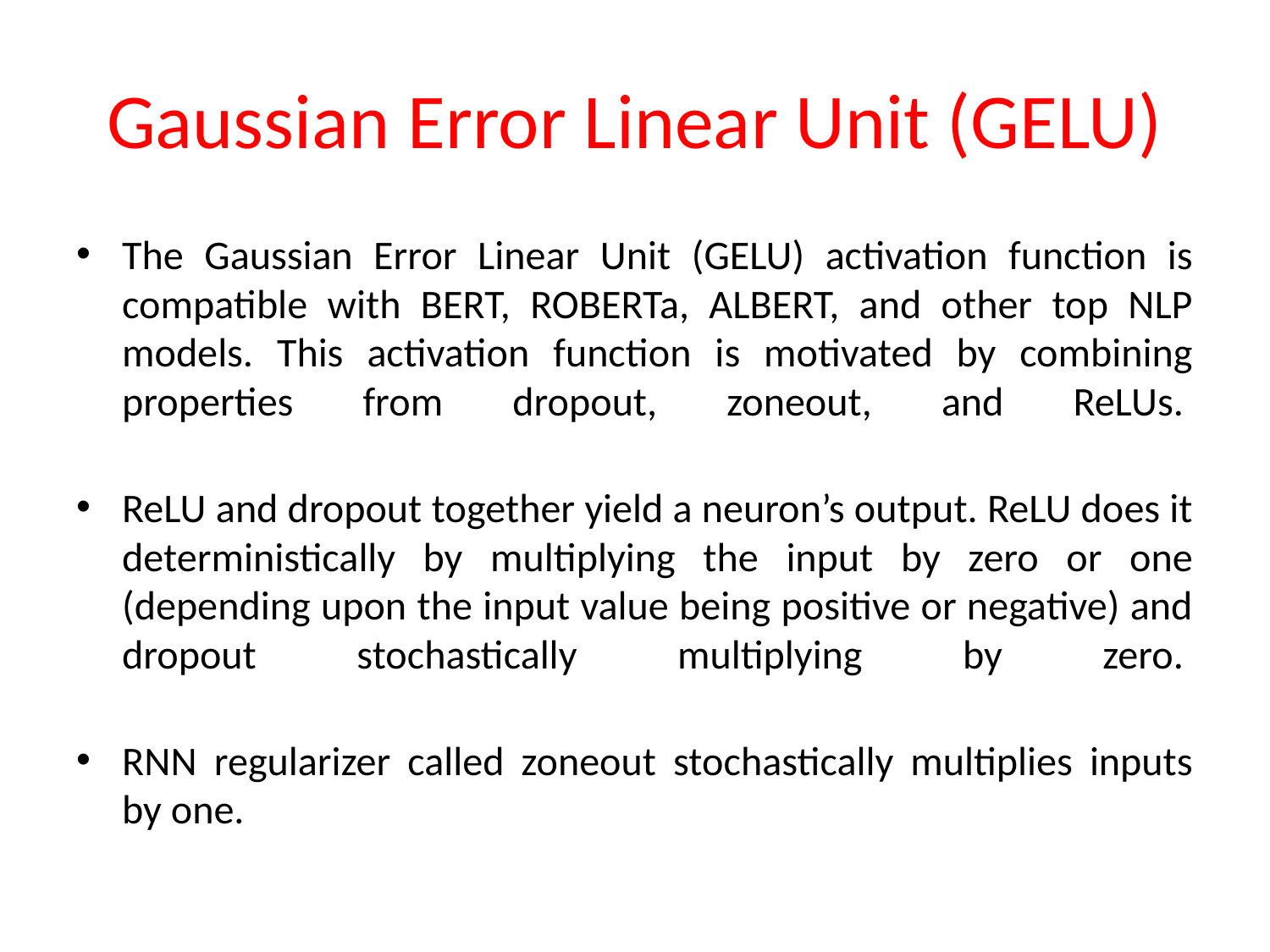

# Gaussian Error Linear Unit (GELU)
The Gaussian Error Linear Unit (GELU) activation function is compatible with BERT, ROBERTa, ALBERT, and other top NLP models. This activation function is motivated by combining properties from dropout, zoneout, and ReLUs.
ReLU and dropout together yield a neuron’s output. ReLU does it deterministically by multiplying the input by zero or one (depending upon the input value being positive or negative) and dropout stochastically multiplying by zero.
RNN regularizer called zoneout stochastically multiplies inputs by one.